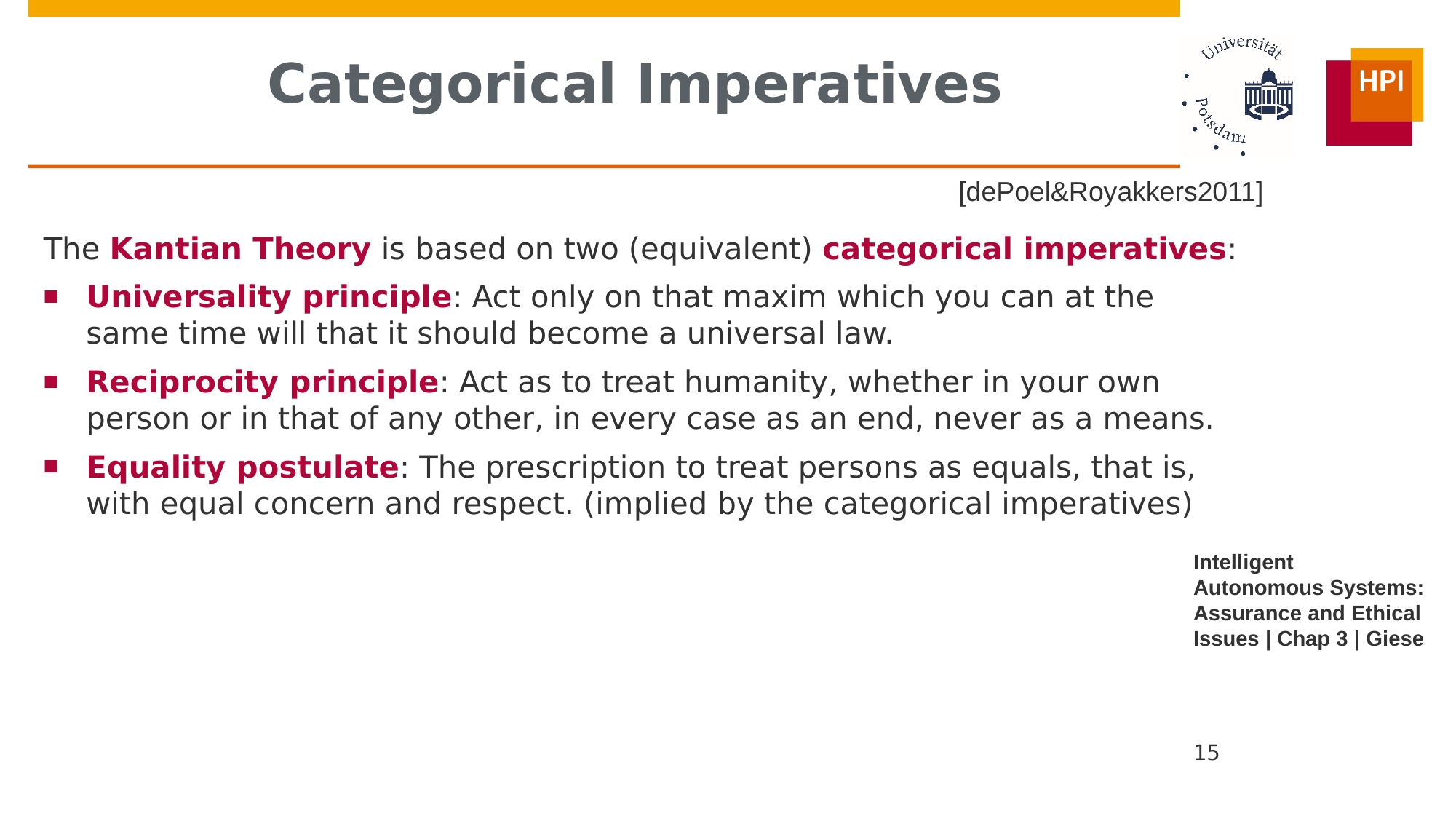

# Categorical Imperatives
[dePoel&Royakkers2011]
The Kantian Theory is based on two (equivalent) categorical imperatives:
Universality principle: Act only on that maxim which you can at the same time will that it should become a universal law.
Reciprocity principle: Act as to treat humanity, whether in your own person or in that of any other, in every case as an end, never as a means.
Equality postulate: The prescription to treat persons as equals, that is, with equal concern and respect. (implied by the categorical imperatives)

15
Intelligent Autonomous Systems: Assurance and Ethical Issues | Chap 3 | Giese